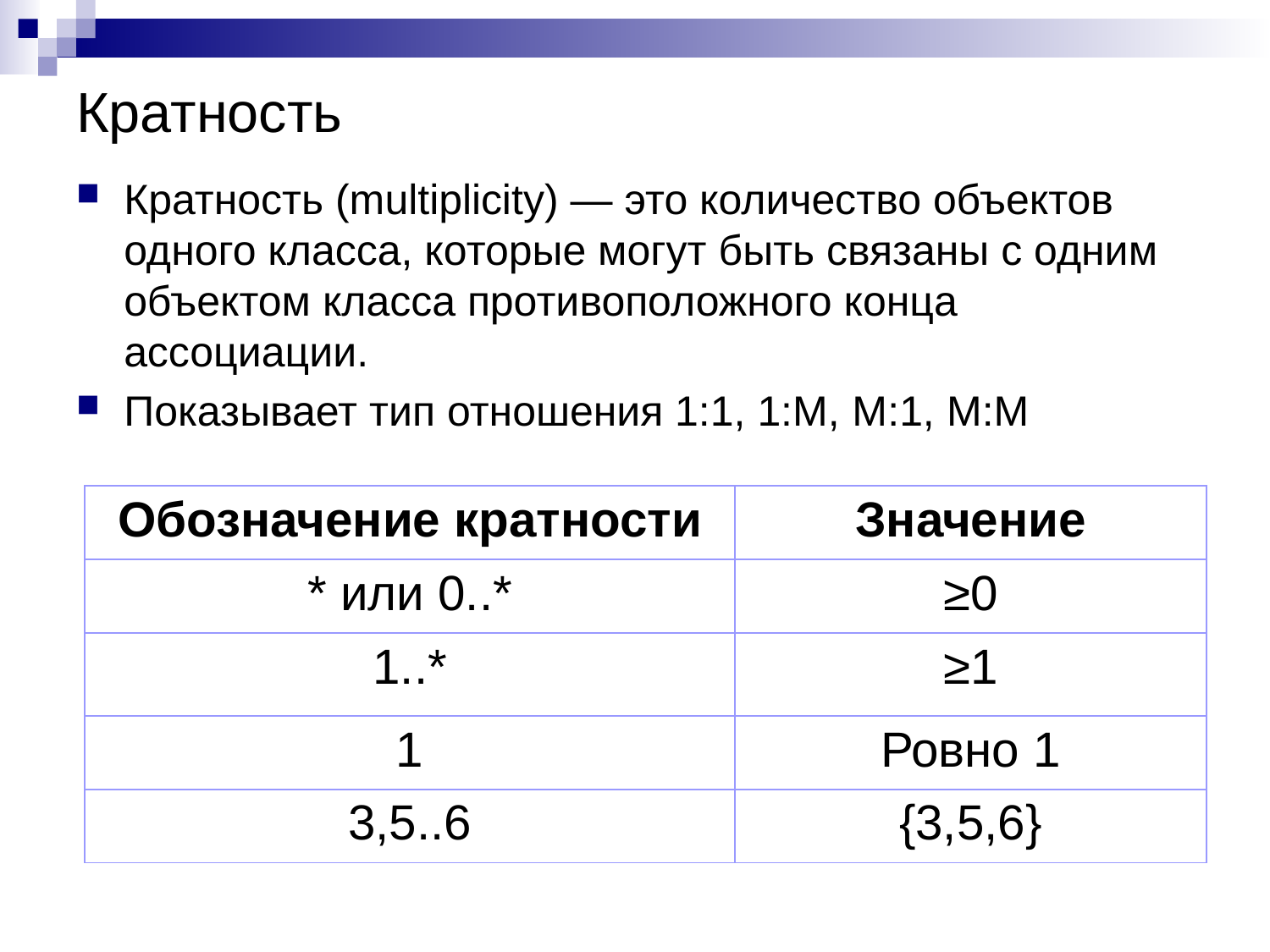

# Кратность
Кратность (multiplicity) — это количество объектов одного класса, которые могут быть связаны с одним объектом класса противоположного конца ассоциации.
Показывает тип отношения 1:1, 1:M, M:1, M:M

| Обозначение кратности | Значение |
| --- | --- |
| \* или 0..\* | ≥0 |
| 1..\* | ≥1 |
| 1 | Ровно 1 |
| 3,5..6 | {3,5,6} |